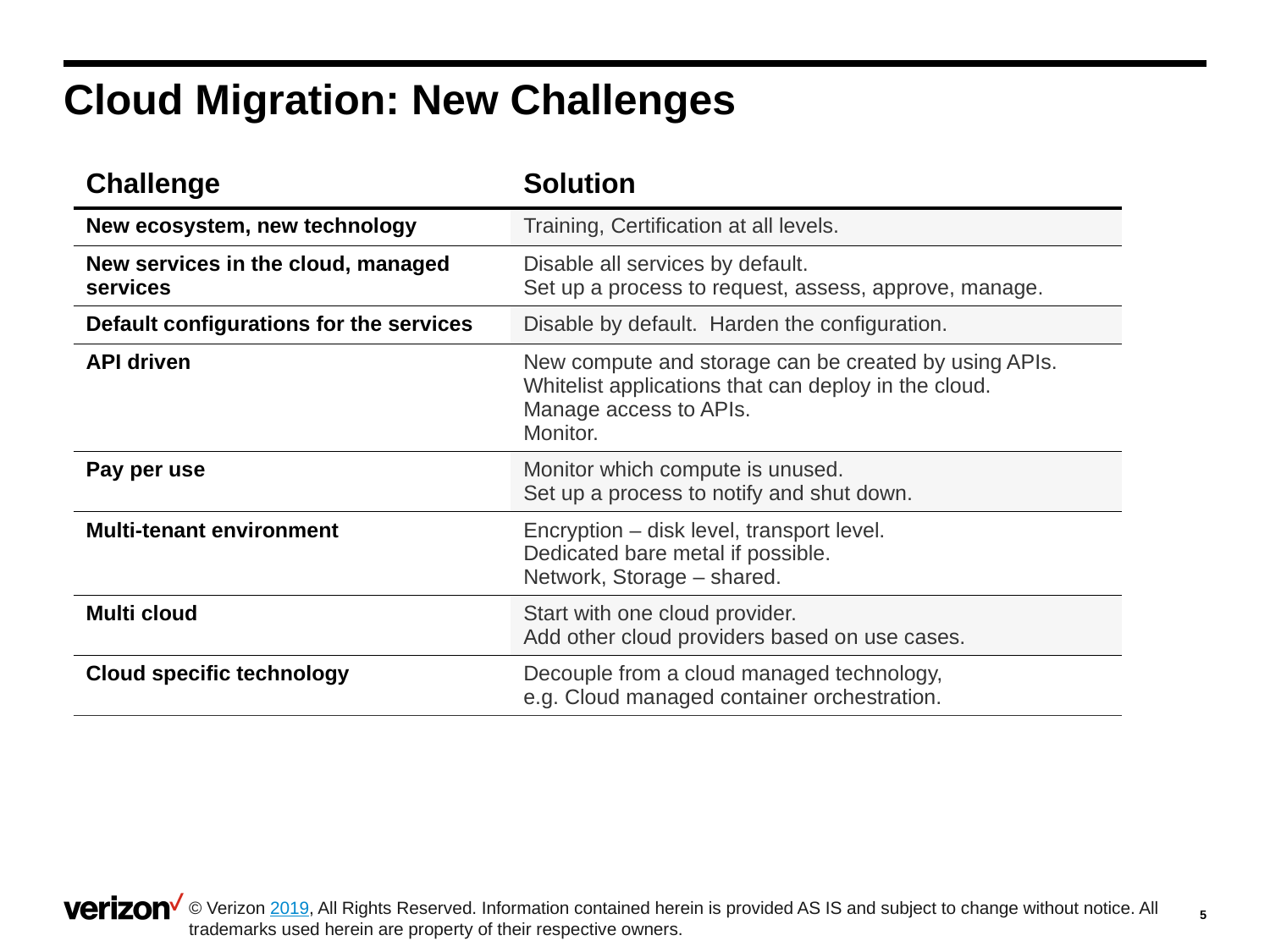

# Cloud Migration: New Challenges
| Challenge | Solution |
| --- | --- |
| New ecosystem, new technology | Training, Certification at all levels. |
| New services in the cloud, managed services | Disable all services by default. Set up a process to request, assess, approve, manage. |
| Default configurations for the services | Disable by default. Harden the configuration. |
| API driven | New compute and storage can be created by using APIs. Whitelist applications that can deploy in the cloud. Manage access to APIs. Monitor. |
| Pay per use | Monitor which compute is unused. Set up a process to notify and shut down. |
| Multi-tenant environment | Encryption – disk level, transport level. Dedicated bare metal if possible. Network, Storage – shared. |
| Multi cloud | Start with one cloud provider. Add other cloud providers based on use cases. |
| Cloud specific technology | Decouple from a cloud managed technology, e.g. Cloud managed container orchestration. |
© Verizon 2019, All Rights Reserved. Information contained herein is provided AS IS and subject to change without notice. All trademarks used herein are property of their respective owners.
5